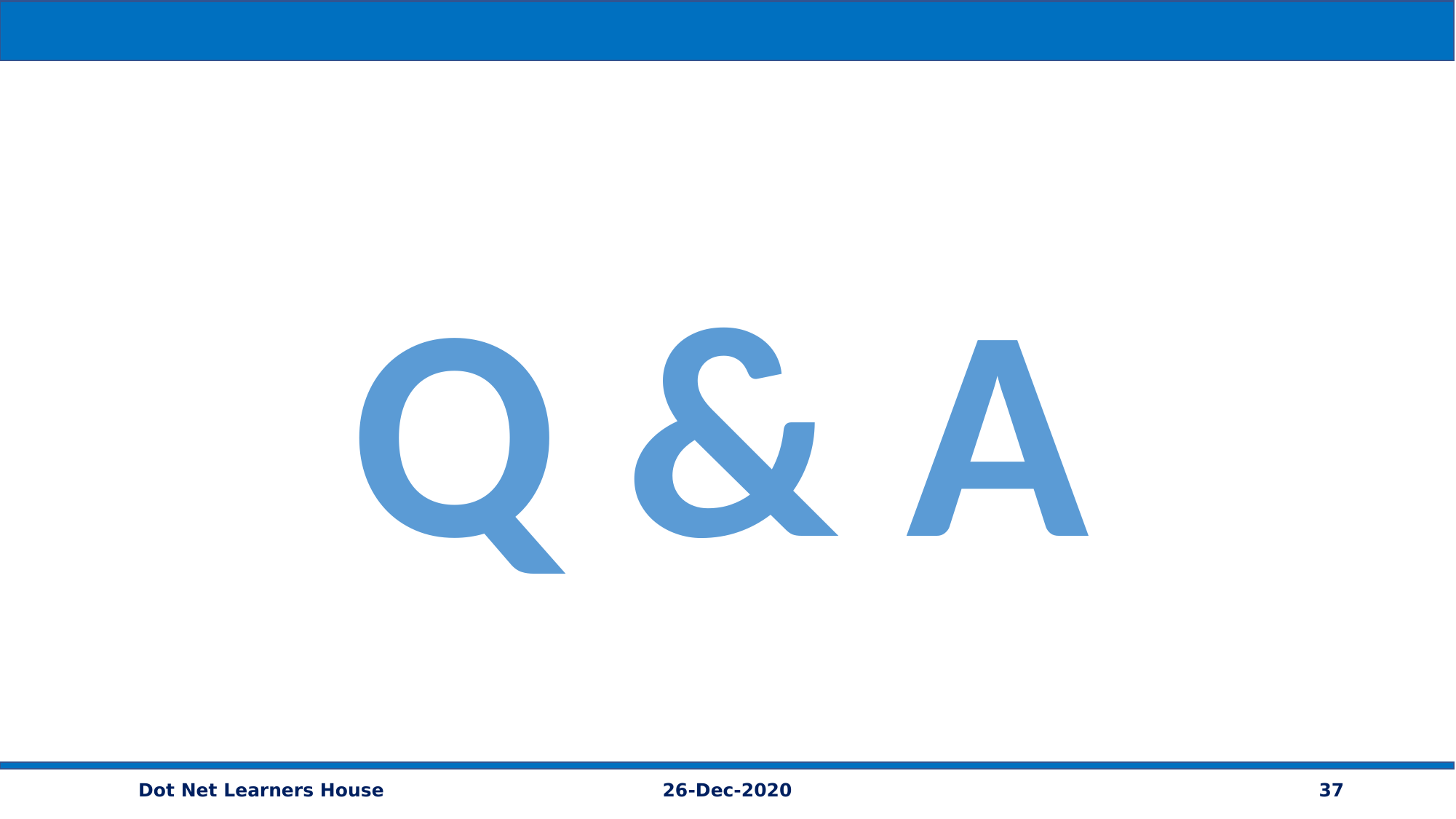

Q & A

26-Dec-2020
37
Dot Net Learners House